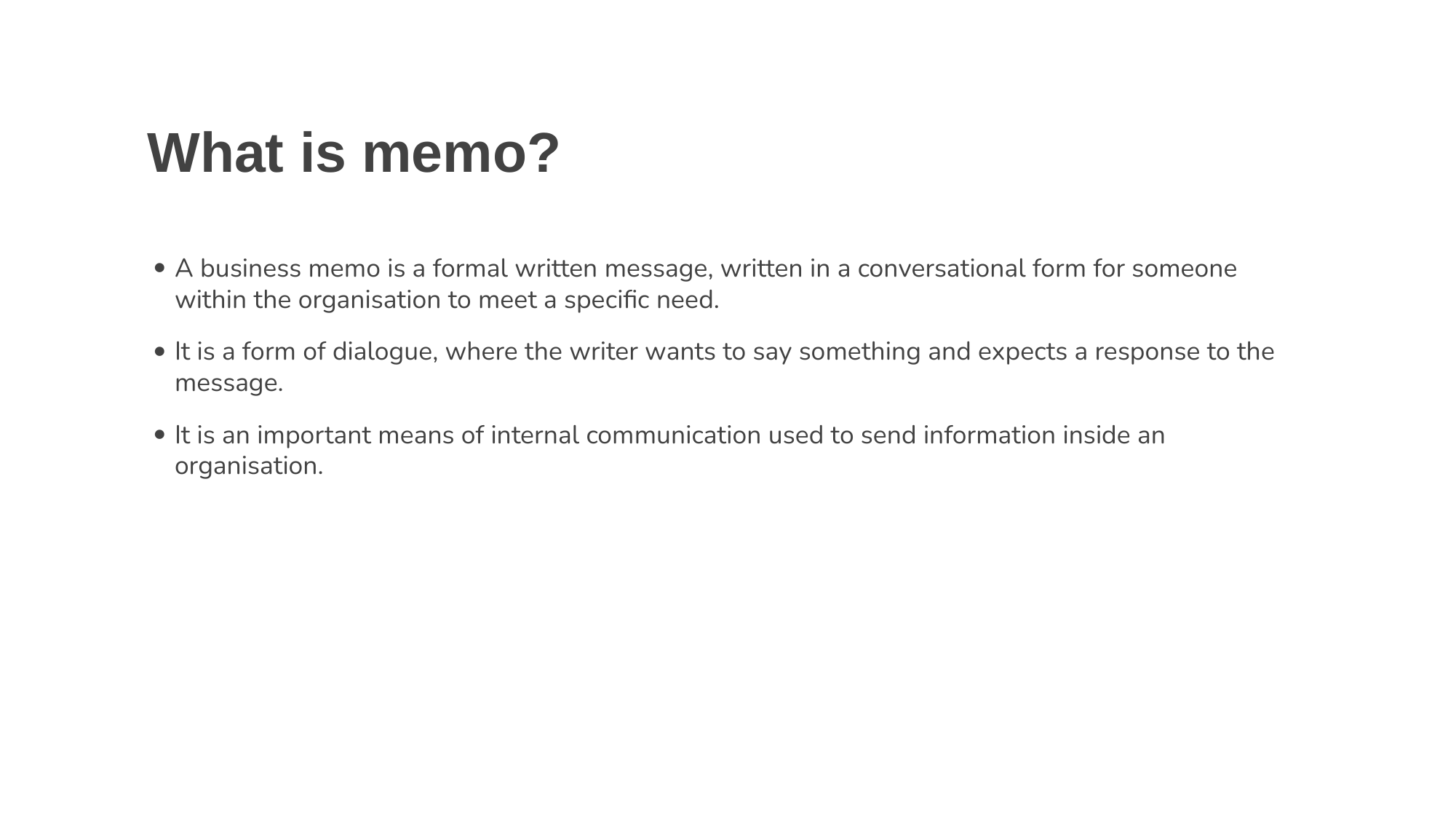

# What is memo?
A business memo is a formal written message, written in a conversational form for someone within the organisation to meet a specific need.
It is a form of dialogue, where the writer wants to say something and expects a response to the message.
It is an important means of internal communication used to send information inside an organisation.